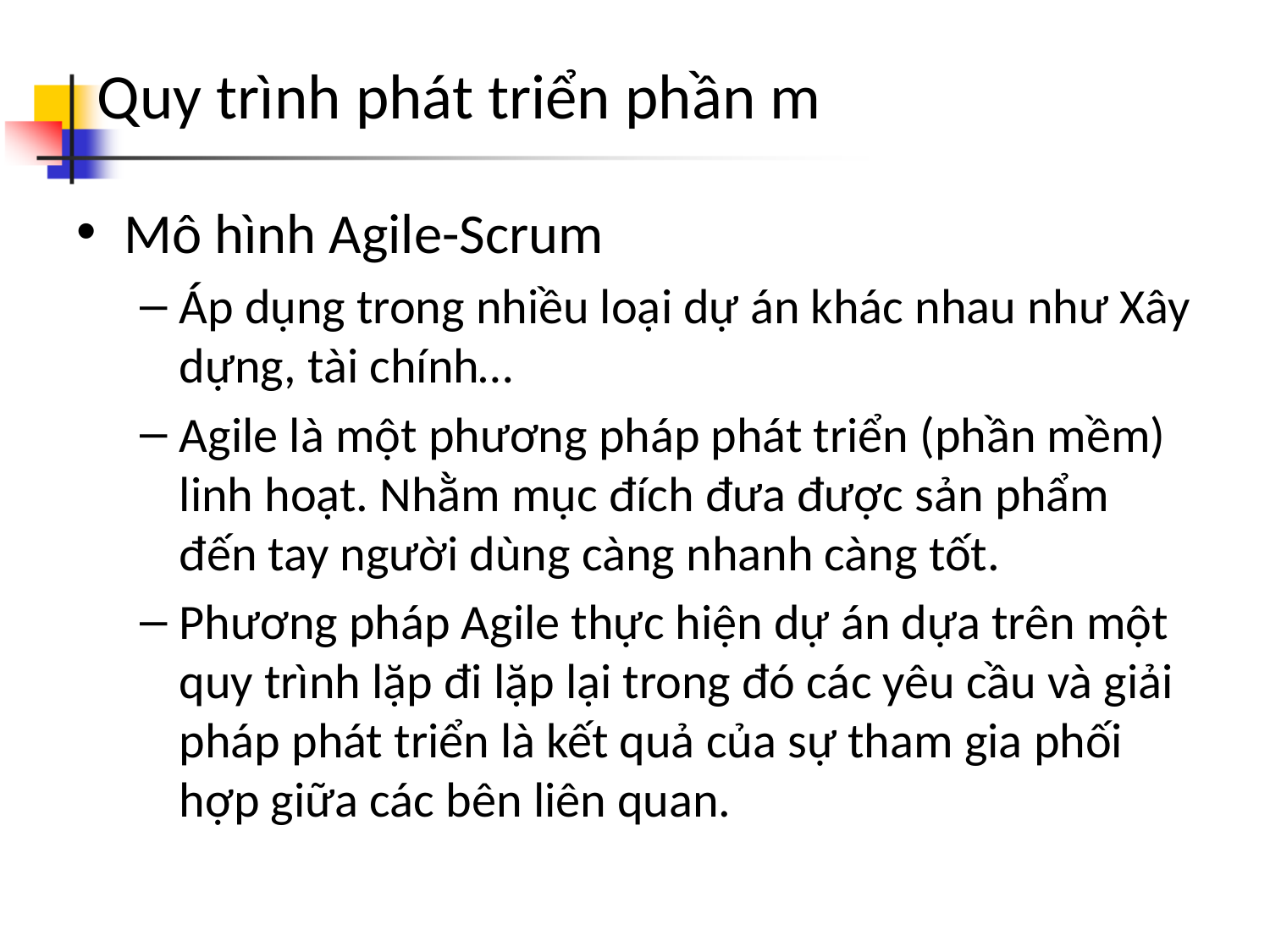

# Quy trình phát triển phần m
Mô hình Agile-Scrum
Áp dụng trong nhiều loại dự án khác nhau như Xây dựng, tài chính…
Agile là một phương pháp phát triển (phần mềm) linh hoạt. Nhằm mục đích đưa được sản phẩm đến tay người dùng càng nhanh càng tốt.
Phương pháp Agile thực hiện dự án dựa trên một quy trình lặp đi lặp lại trong đó các yêu cầu và giải pháp phát triển là kết quả của sự tham gia phối hợp giữa các bên liên quan.